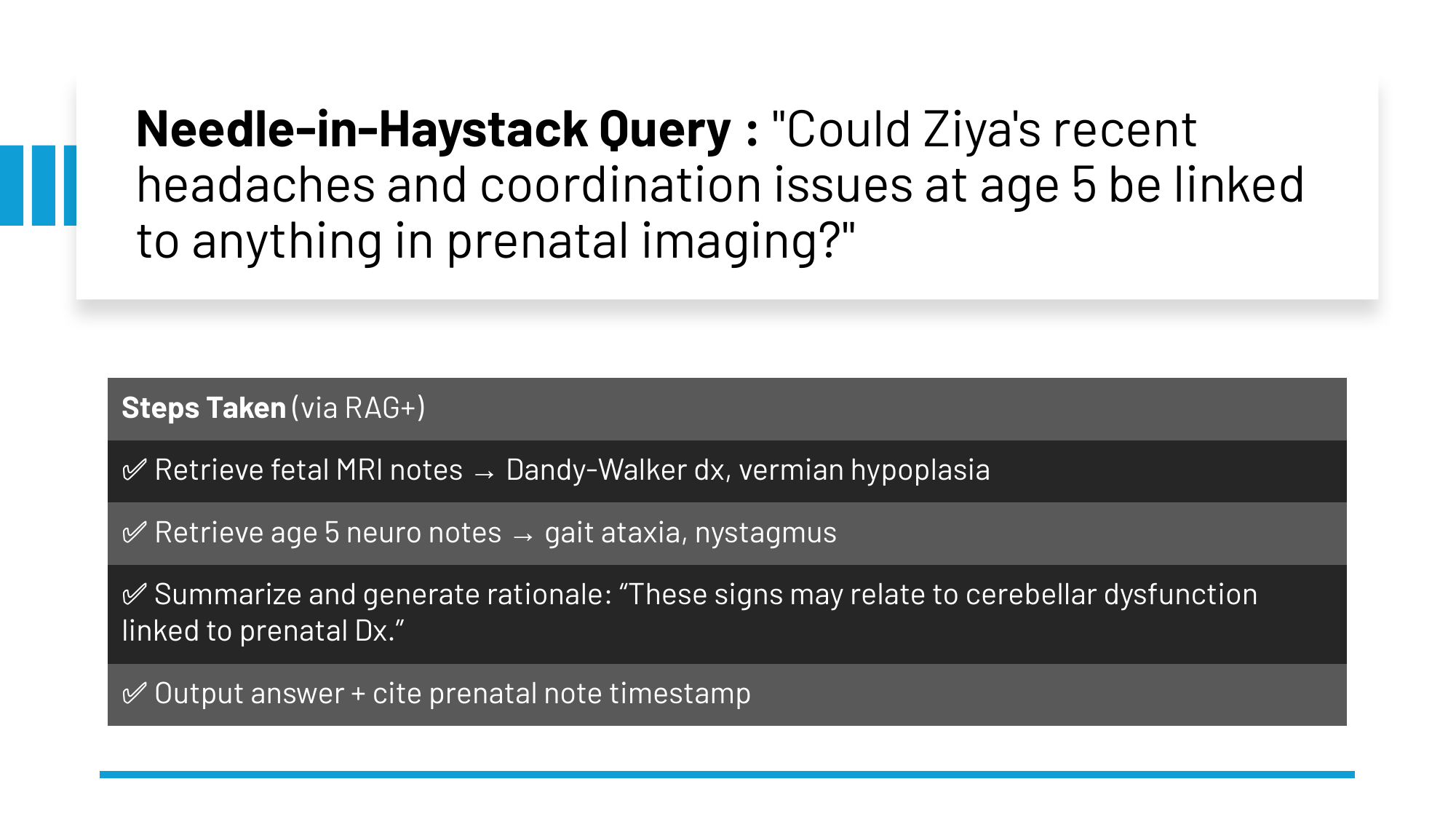

# Needle-in-Haystack Query : "Could Ziya's recent headaches and coordination issues at age 5 be linked to anything in prenatal imaging?"

| Steps Taken (via RAG+) |
| --- |
| ✅ Retrieve fetal MRI notes → Dandy-Walker dx, vermian hypoplasia |
| ✅ Retrieve age 5 neuro notes → gait ataxia, nystagmus |
| ✅ Summarize and generate rationale: “These signs may relate to cerebellar dysfunction linked to prenatal Dx.” |
| ✅ Output answer + cite prenatal note timestamp |